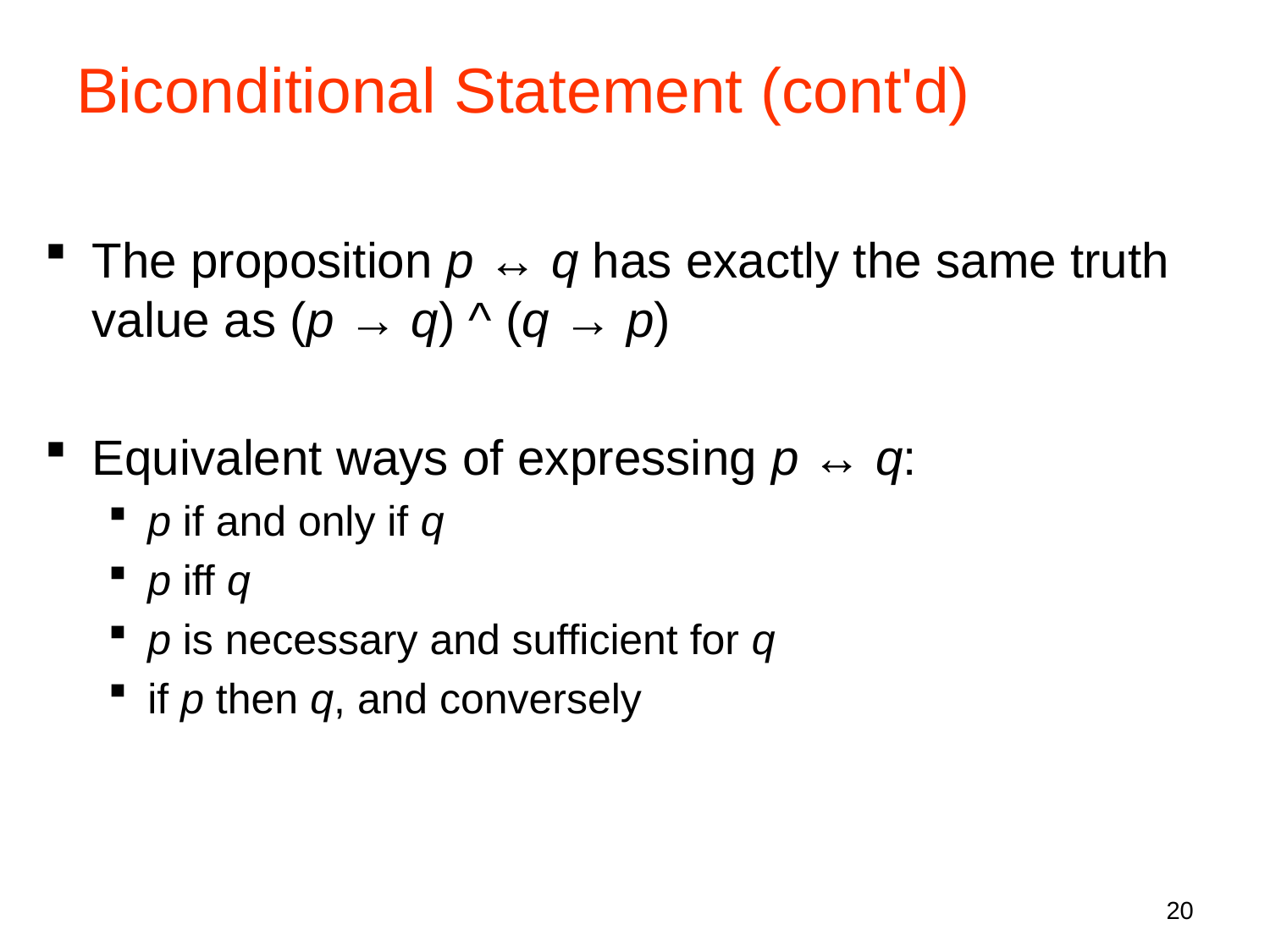

# Biconditional Statement (cont'd)
The proposition p ↔ q has exactly the same truth value as (p → q) ^ (q → p)

Equivalent ways of expressing p ↔ q:
p if and only if q
p iff q
p is necessary and sufficient for q
if p then q, and conversely

20